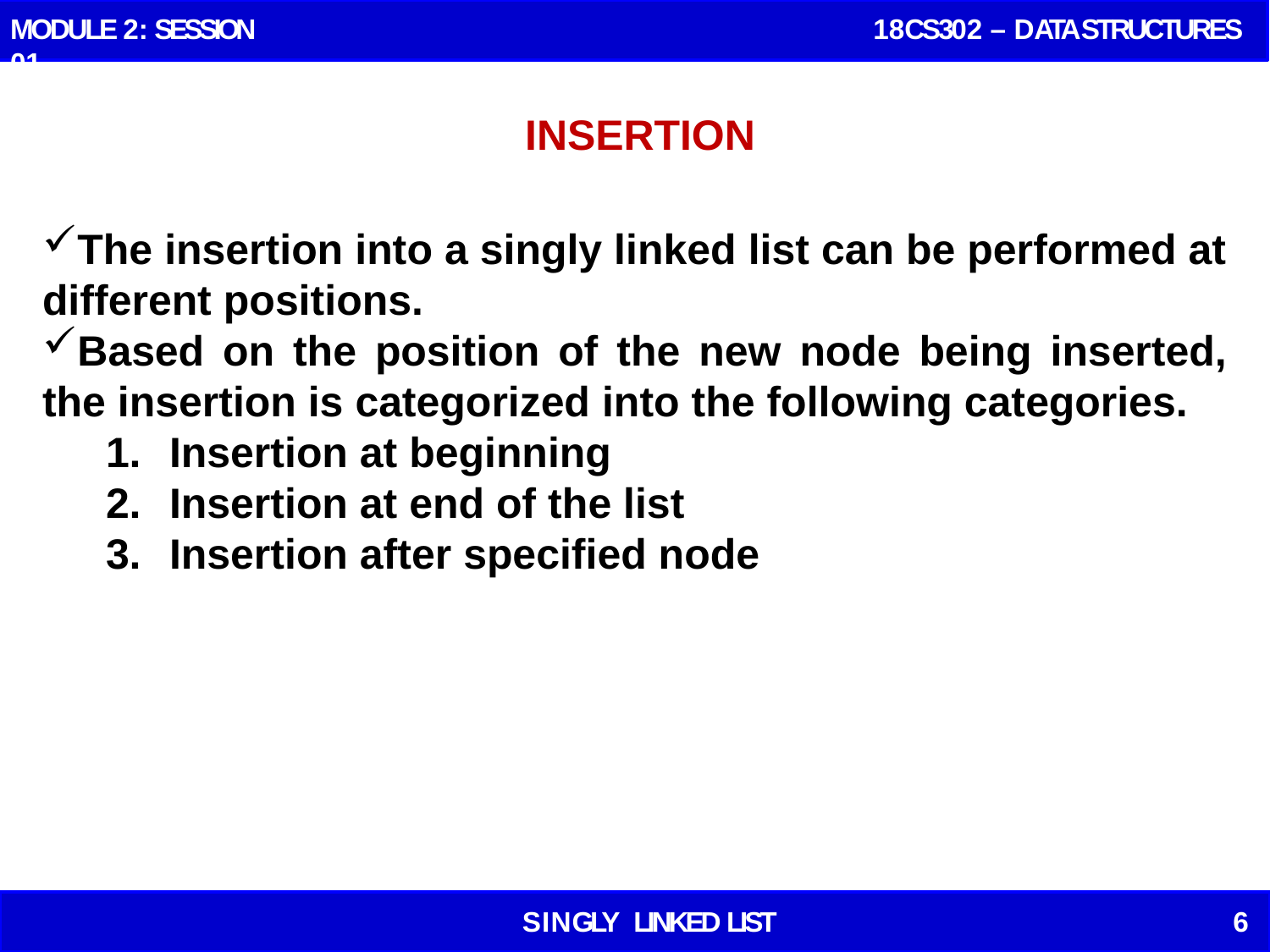

MODULE 2: SESSION 01
                                         18CS302 – DATA STRUCTURES
# INSERTION
The insertion into a singly linked list can be performed at different positions.
Based on the position of the new node being inserted, the insertion is categorized into the following categories.
Insertion at beginning
Insertion at end of the list
Insertion after specified node

S I N GLY    LINKED  LIST
6